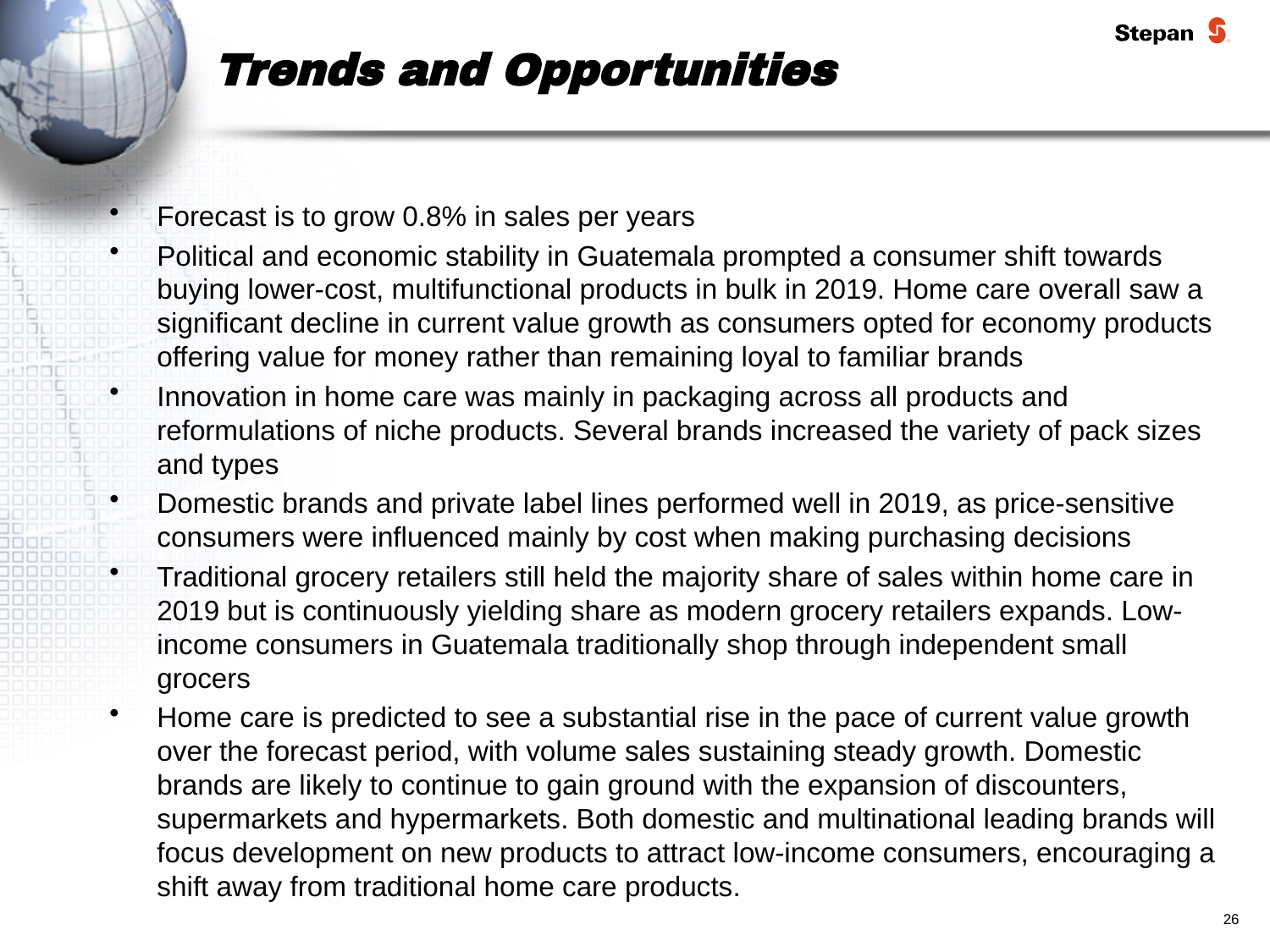

# Trends and Opportunities
Forecast is to grow 0.8% in sales per years
Political and economic stability in Guatemala prompted a consumer shift towards buying lower-cost, multifunctional products in bulk in 2019. Home care overall saw a significant decline in current value growth as consumers opted for economy products offering value for money rather than remaining loyal to familiar brands
Innovation in home care was mainly in packaging across all products and reformulations of niche products. Several brands increased the variety of pack sizes and types
Domestic brands and private label lines performed well in 2019, as price-sensitive consumers were influenced mainly by cost when making purchasing decisions
Traditional grocery retailers still held the majority share of sales within home care in 2019 but is continuously yielding share as modern grocery retailers expands. Low-income consumers in Guatemala traditionally shop through independent small grocers
Home care is predicted to see a substantial rise in the pace of current value growth over the forecast period, with volume sales sustaining steady growth. Domestic brands are likely to continue to gain ground with the expansion of discounters, supermarkets and hypermarkets. Both domestic and multinational leading brands will focus development on new products to attract low-income consumers, encouraging a shift away from traditional home care products.
26